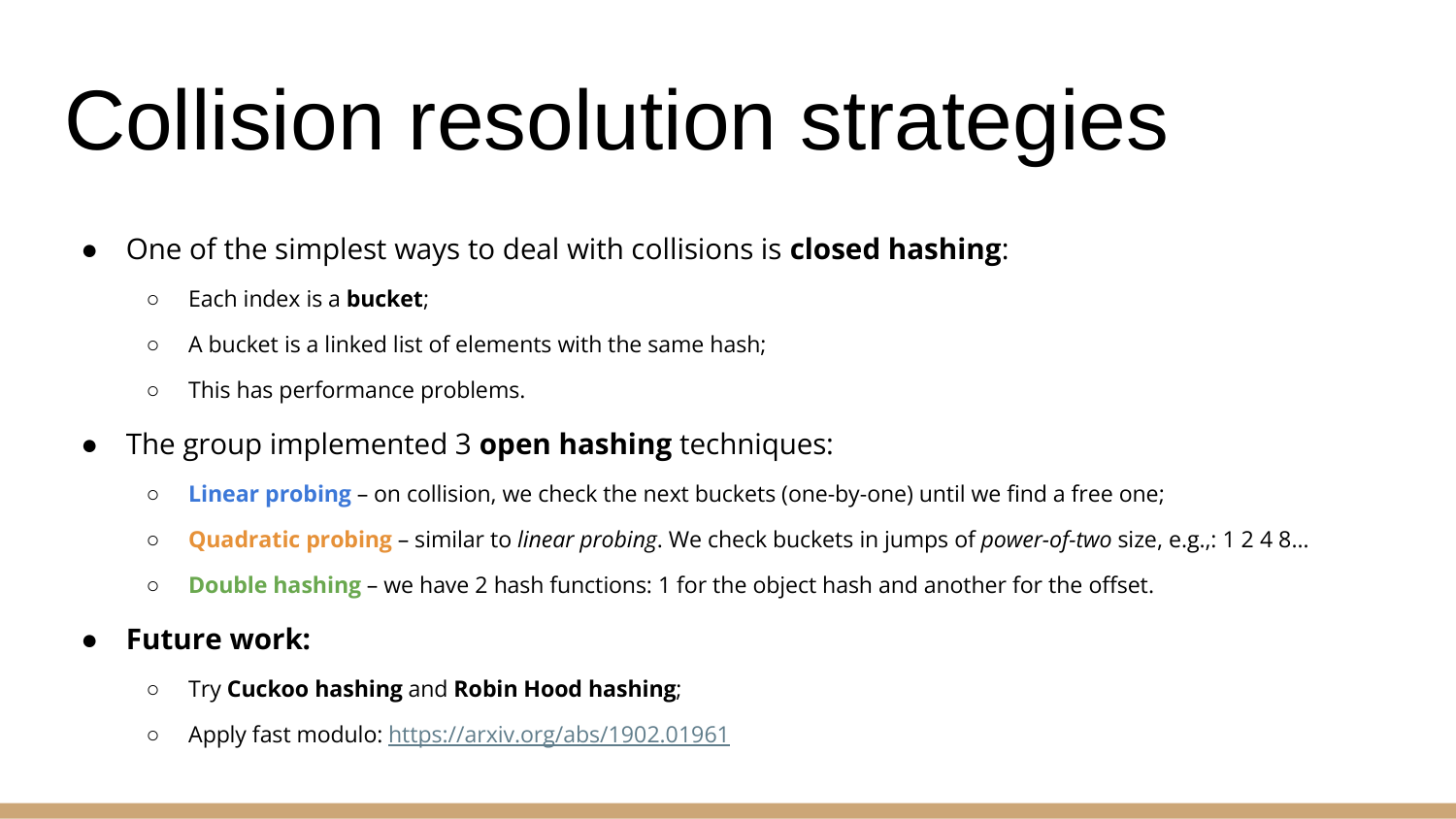

# Collision resolution strategies
One of the simplest ways to deal with collisions is closed hashing:
Each index is a bucket;
A bucket is a linked list of elements with the same hash;
This has performance problems.
The group implemented 3 open hashing techniques:
Linear probing – on collision, we check the next buckets (one-by-one) until we find a free one;
Quadratic probing – similar to linear probing. We check buckets in jumps of power-of-two size, e.g.,: 1 2 4 8…
Double hashing – we have 2 hash functions: 1 for the object hash and another for the offset.
Future work:
Try Cuckoo hashing and Robin Hood hashing;
Apply fast modulo: https://arxiv.org/abs/1902.01961